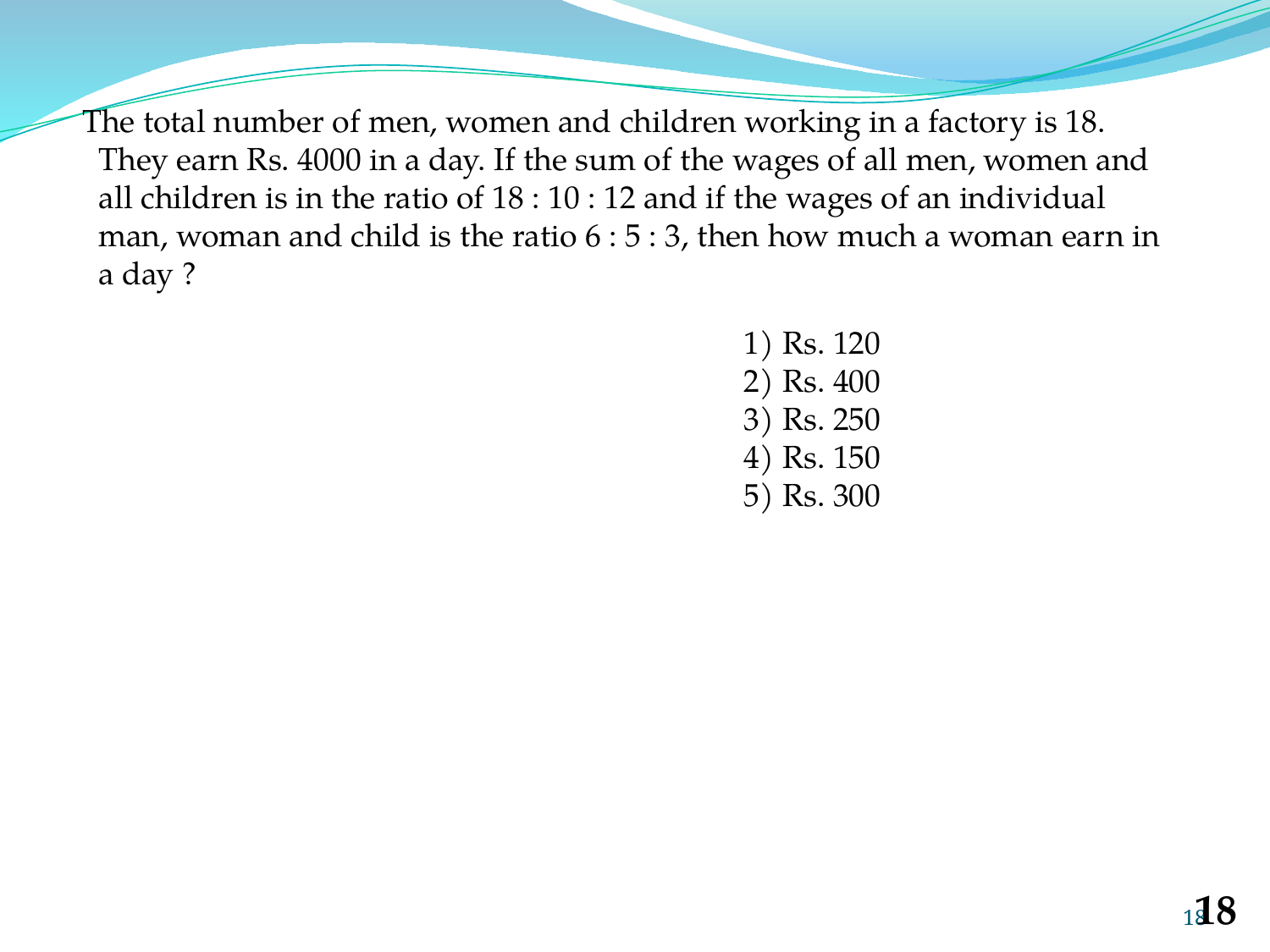

The total number of men, women and children working in a factory is 18. They earn Rs. 4000 in a day. If the sum of the wages of all men, women and all children is in the ratio of 18 : 10 : 12 and if the wages of an individual man, woman and child is the ratio 6 : 5 : 3, then how much a woman earn in a day ?

1) Rs. 120
2) Rs. 400
3) Rs. 250
4) Rs. 150
5) Rs. 300
18
18